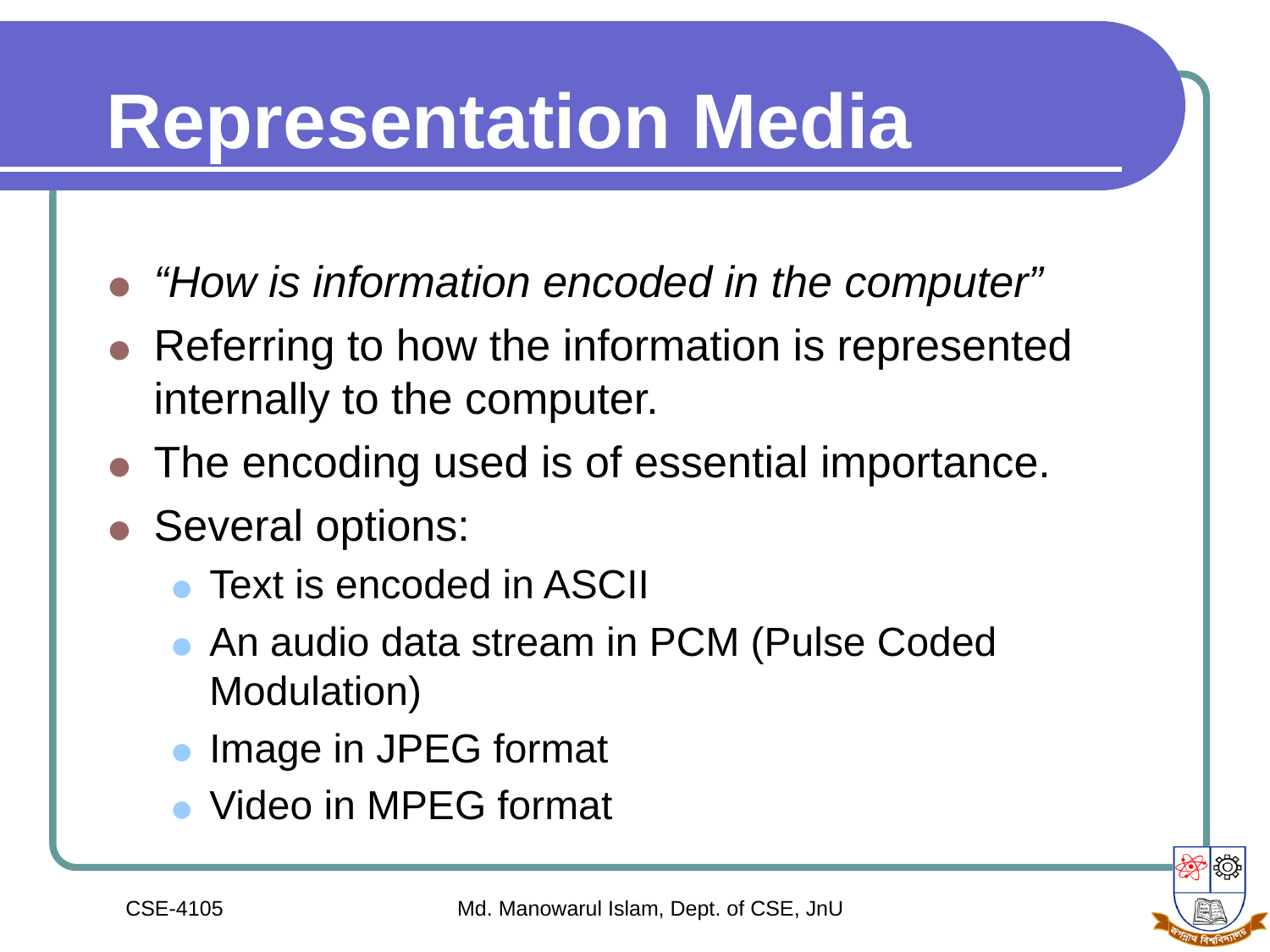

# Representation Media
“How is information encoded in the computer”
Referring to how the information is represented internally to the computer.
The encoding used is of essential importance.
Several options:
Text is encoded in ASCII
An audio data stream in PCM (Pulse Coded Modulation)
Image in JPEG format
Video in MPEG format